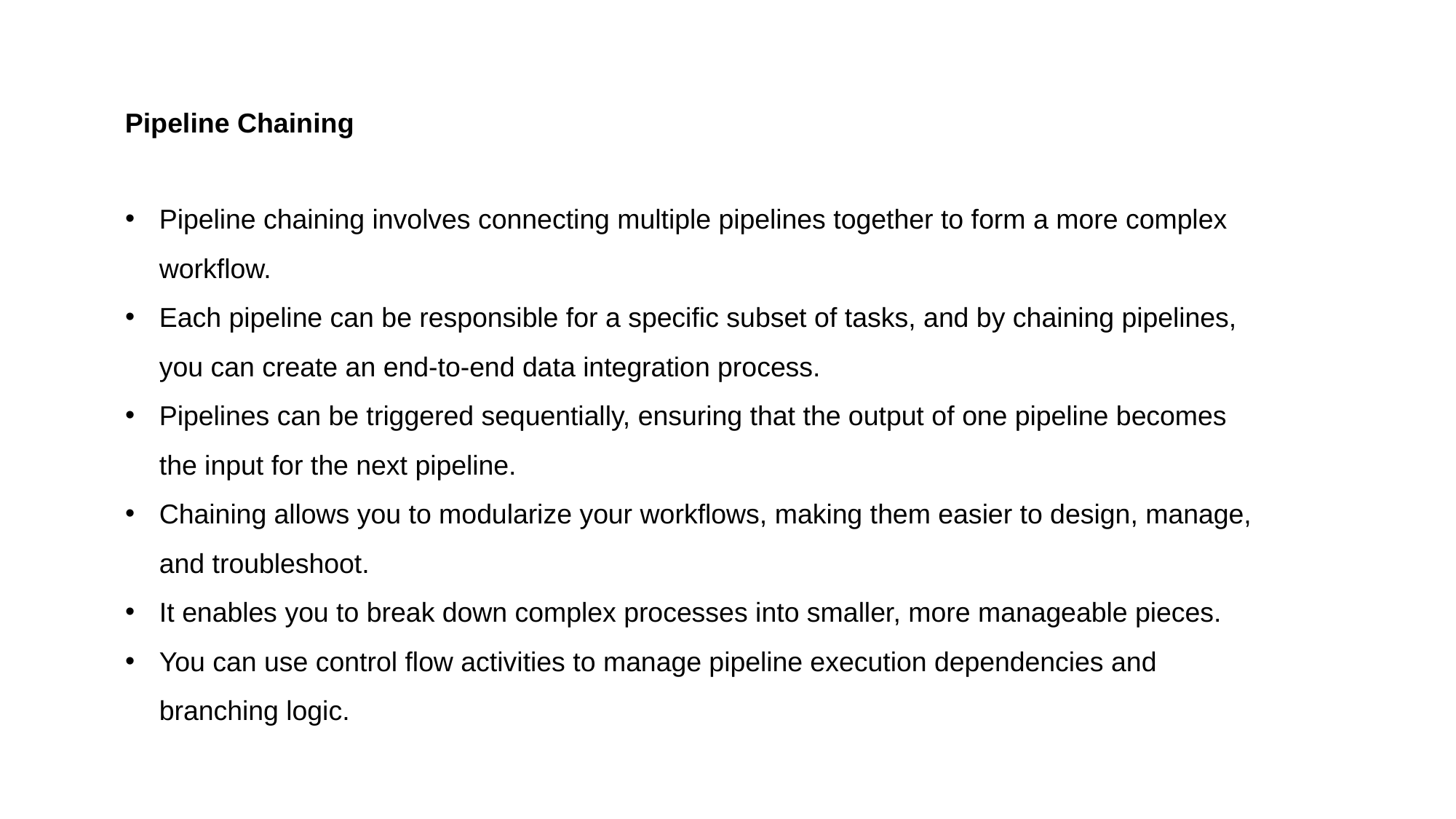

Pipeline Chaining
Pipeline chaining involves connecting multiple pipelines together to form a more complex workflow.
Each pipeline can be responsible for a specific subset of tasks, and by chaining pipelines, you can create an end-to-end data integration process.
Pipelines can be triggered sequentially, ensuring that the output of one pipeline becomes the input for the next pipeline.
Chaining allows you to modularize your workflows, making them easier to design, manage, and troubleshoot.
It enables you to break down complex processes into smaller, more manageable pieces.
You can use control flow activities to manage pipeline execution dependencies and branching logic.